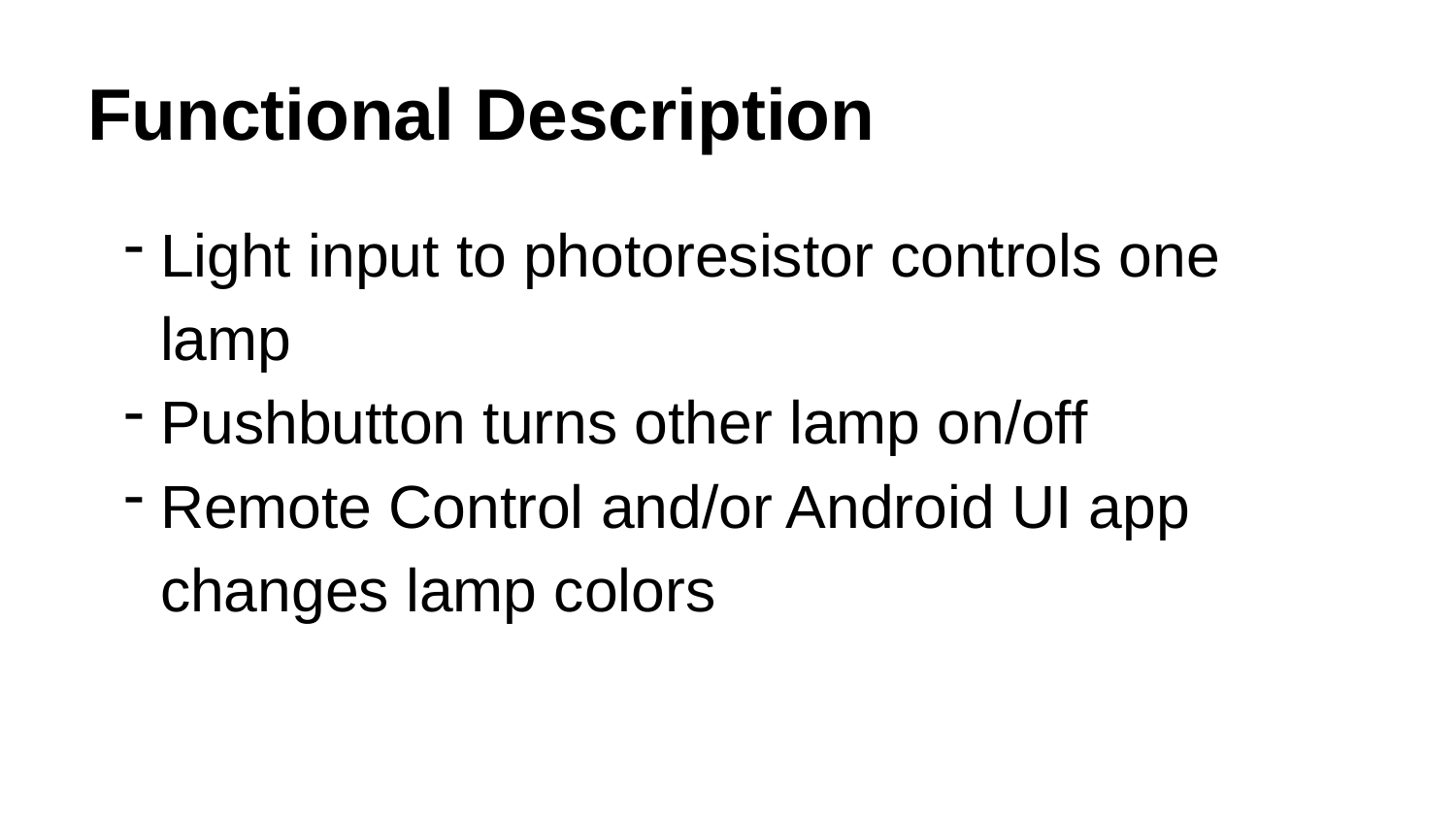

# Functional Description
Light input to photoresistor controls one lamp
Pushbutton turns other lamp on/off
Remote Control and/or Android UI app changes lamp colors